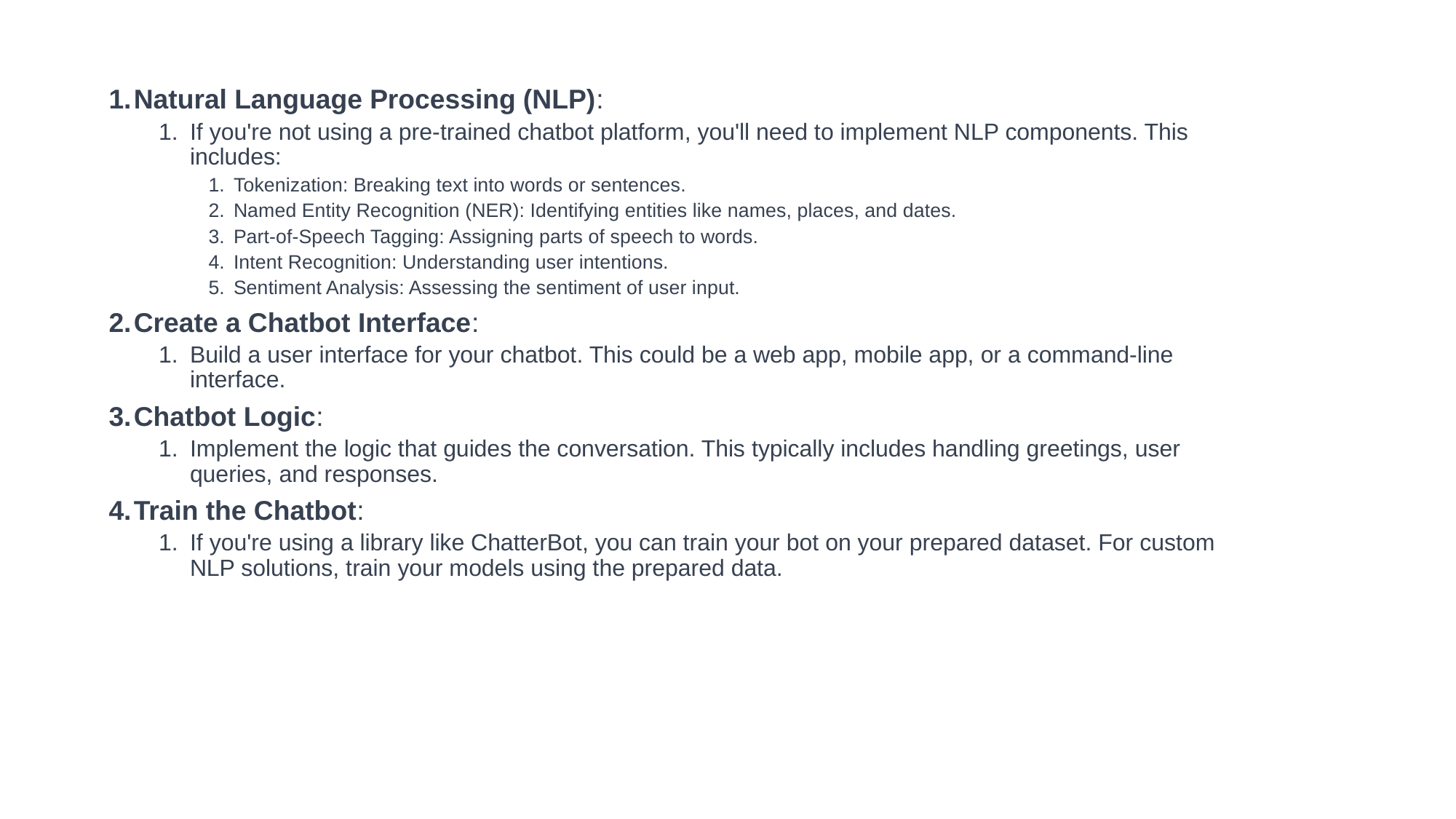

Natural Language Processing (NLP):
If you're not using a pre-trained chatbot platform, you'll need to implement NLP components. This includes:
Tokenization: Breaking text into words or sentences.
Named Entity Recognition (NER): Identifying entities like names, places, and dates.
Part-of-Speech Tagging: Assigning parts of speech to words.
Intent Recognition: Understanding user intentions.
Sentiment Analysis: Assessing the sentiment of user input.
Create a Chatbot Interface:
Build a user interface for your chatbot. This could be a web app, mobile app, or a command-line interface.
Chatbot Logic:
Implement the logic that guides the conversation. This typically includes handling greetings, user queries, and responses.
Train the Chatbot:
If you're using a library like ChatterBot, you can train your bot on your prepared dataset. For custom NLP solutions, train your models using the prepared data.